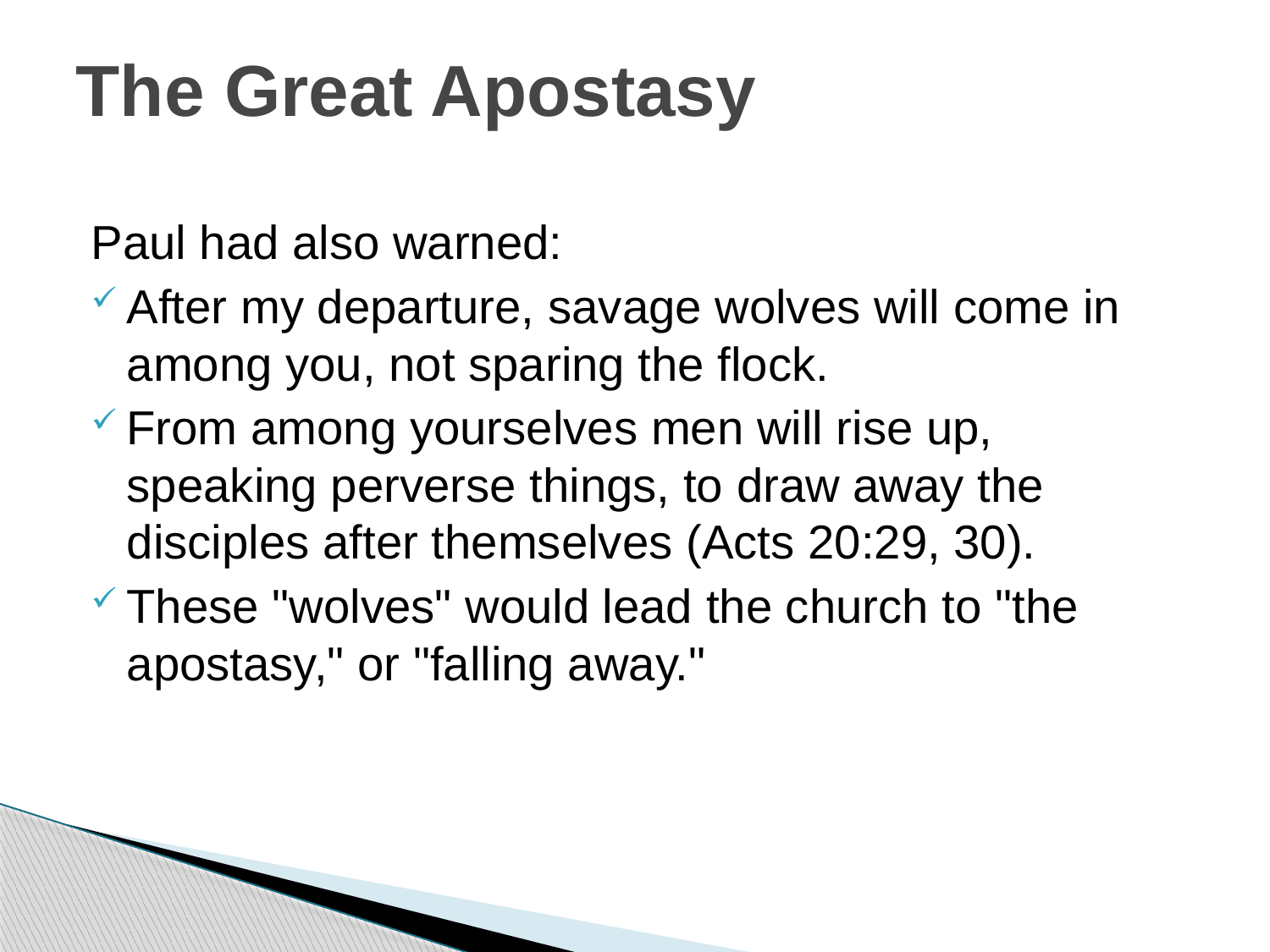

# The Great Apostasy
Paul had also warned:
After my departure, savage wolves will come in among you, not sparing the flock.
From among yourselves men will rise up, speaking perverse things, to draw away the disciples after themselves (Acts 20:29, 30).
These "wolves" would lead the church to "the apostasy," or "falling away."